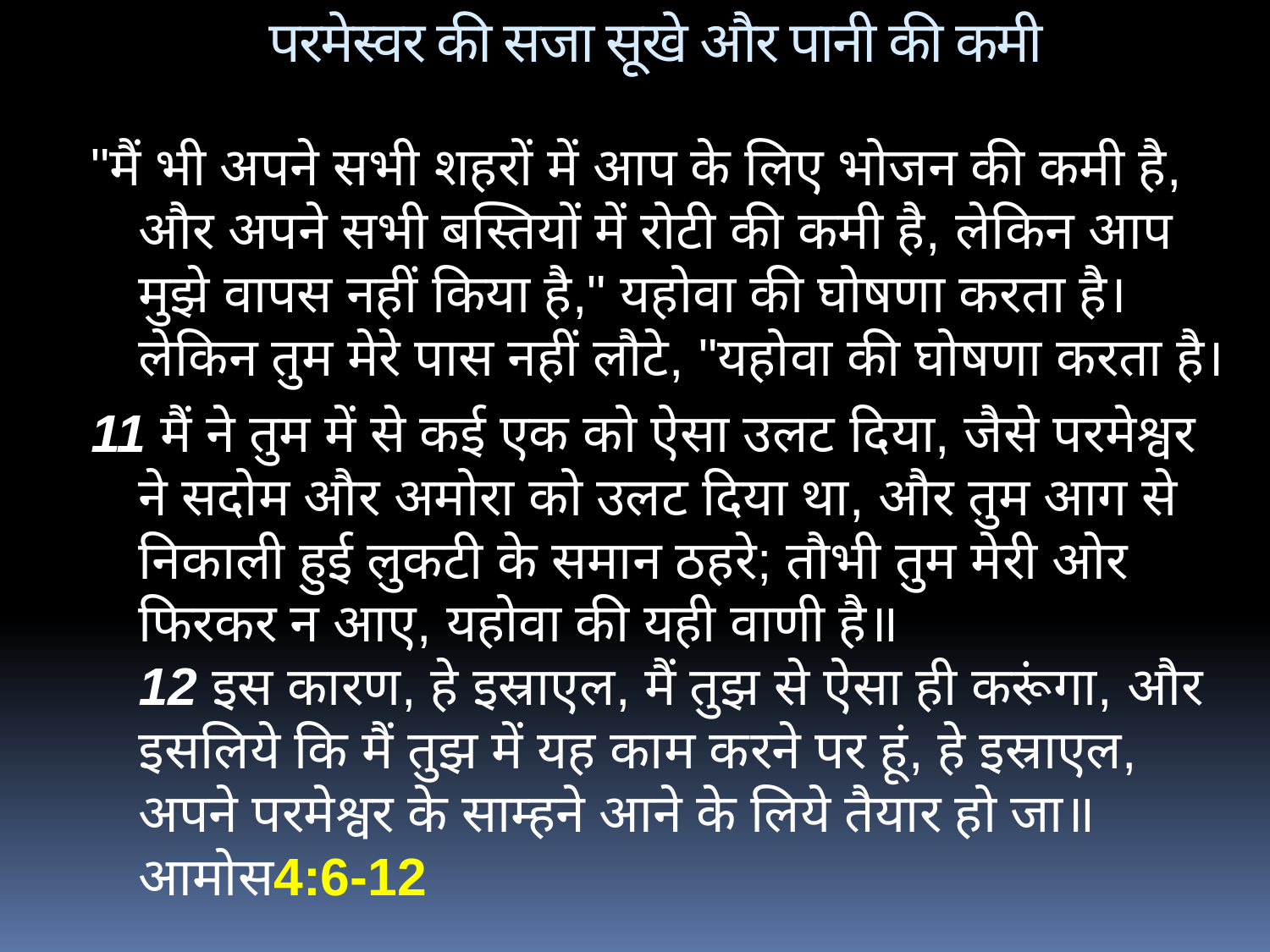

# परमेस्वर की सजा सूखे और पानी की कमी
"मैं भी अपने सभी शहरों में आप के लिए भोजन की कमी है, और अपने सभी बस्तियों में रोटी की कमी है, लेकिन आप मुझे वापस नहीं किया है," यहोवा की घोषणा करता है। लेकिन तुम मेरे पास नहीं लौटे, "यहोवा की घोषणा करता है।
11 मैं ने तुम में से कई एक को ऐसा उलट दिया, जैसे परमेश्वर ने सदोम और अमोरा को उलट दिया था, और तुम आग से निकाली हुई लुकटी के समान ठहरे; तौभी तुम मेरी ओर फिरकर न आए, यहोवा की यही वाणी है॥
12 इस कारण, हे इस्राएल, मैं तुझ से ऐसा ही करूंगा, और इसलिये कि मैं तुझ में यह काम करने पर हूं, हे इस्राएल, अपने परमेश्वर के साम्हने आने के लिये तैयार हो जा॥आमोस4:6-12